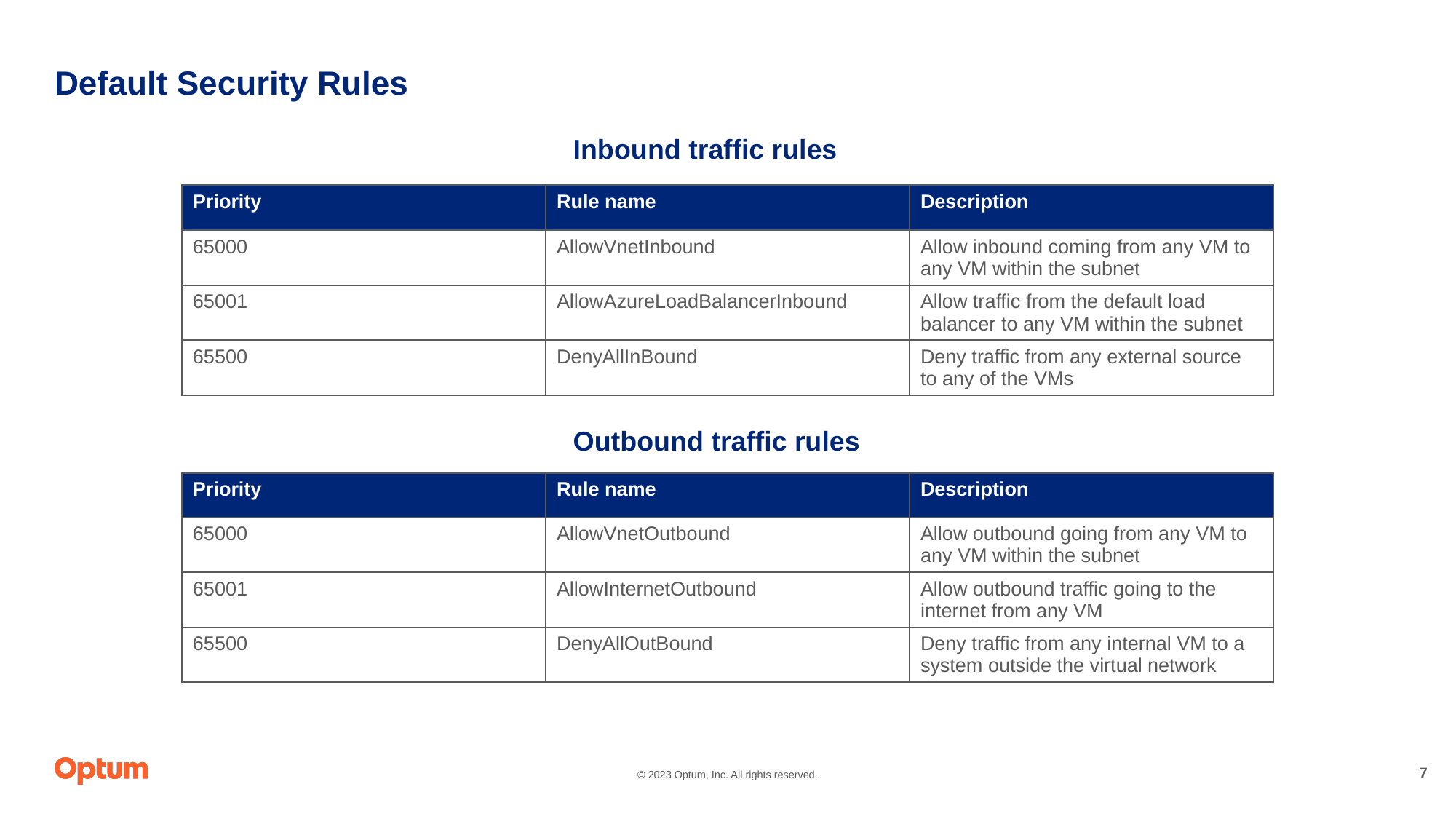

# Default Security Rules
Inbound traffic rules
| Priority | Rule name | Description |
| --- | --- | --- |
| 65000 | AllowVnetInbound | Allow inbound coming from any VM to any VM within the subnet |
| 65001 | AllowAzureLoadBalancerInbound | Allow traffic from the default load balancer to any VM within the subnet |
| 65500 | DenyAllInBound | Deny traffic from any external source to any of the VMs |
Outbound traffic rules
| Priority | Rule name | Description |
| --- | --- | --- |
| 65000 | AllowVnetOutbound | Allow outbound going from any VM to any VM within the subnet |
| 65001 | AllowInternetOutbound | Allow outbound traffic going to the internet from any VM |
| 65500 | DenyAllOutBound | Deny traffic from any internal VM to a system outside the virtual network |